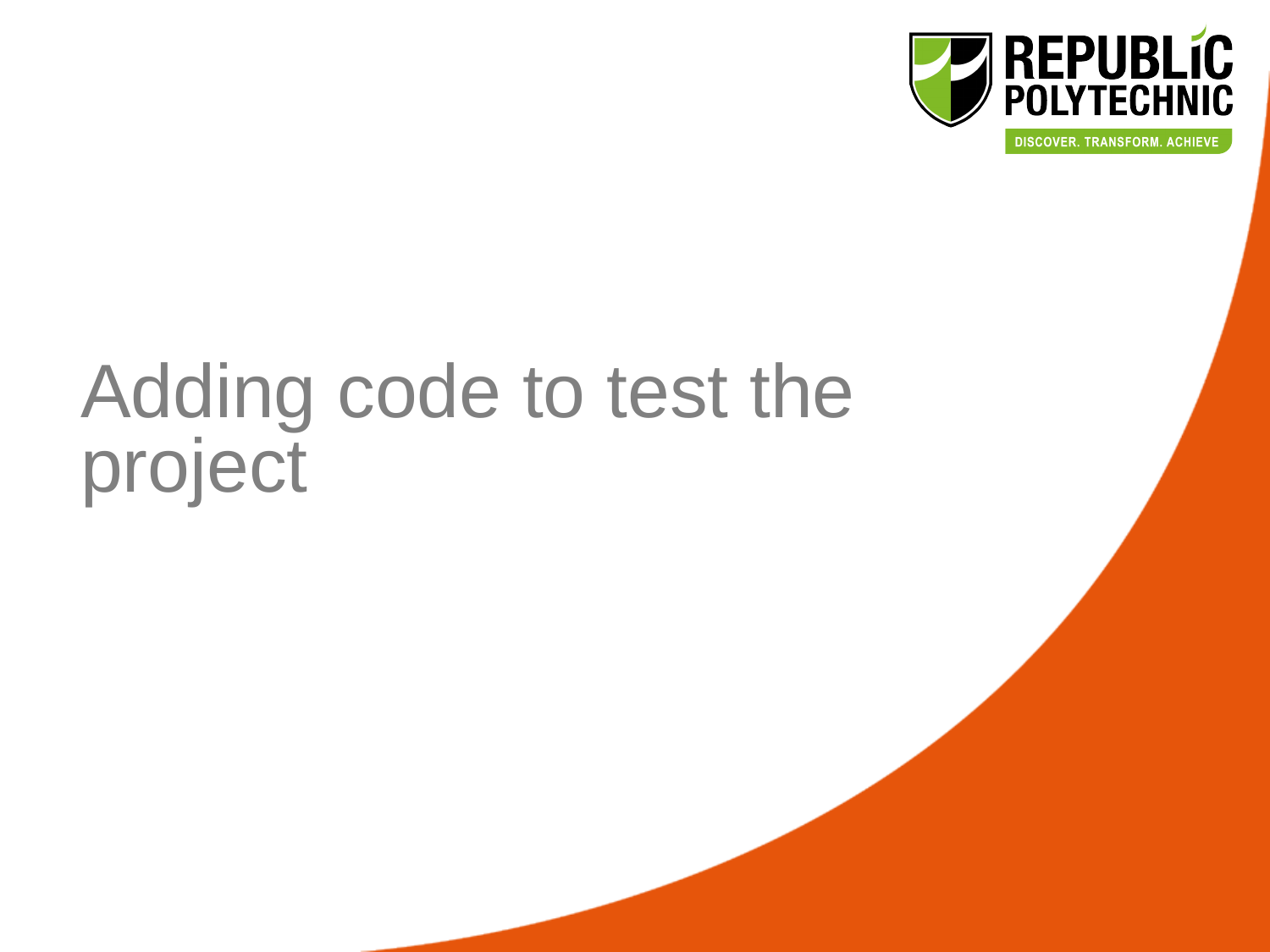

# Adding code to test the project